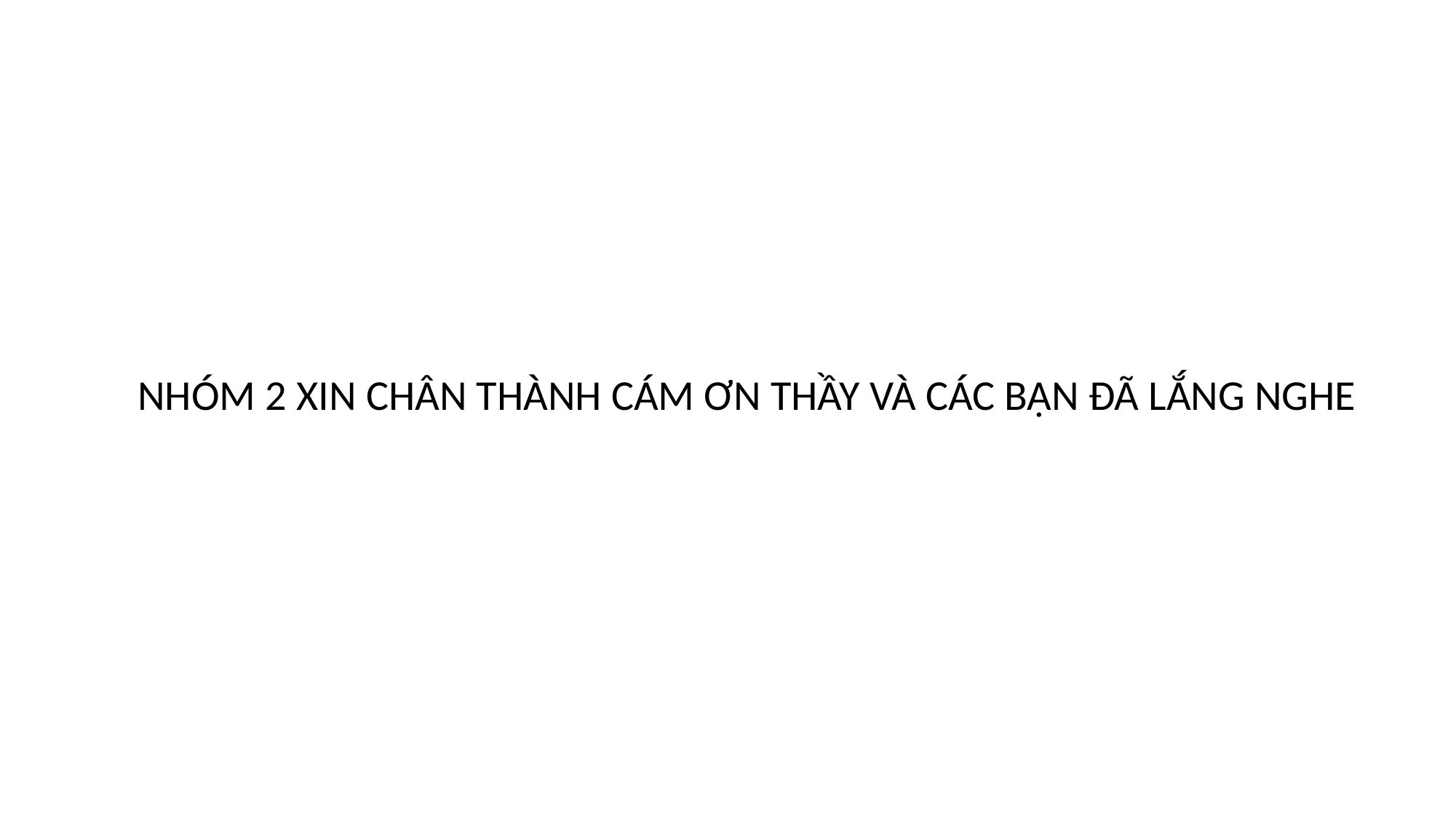

NHÓM 2 XIN CHÂN THÀNH CÁM ƠN THẦY VÀ CÁC BẠN ĐÃ LẮNG NGHE